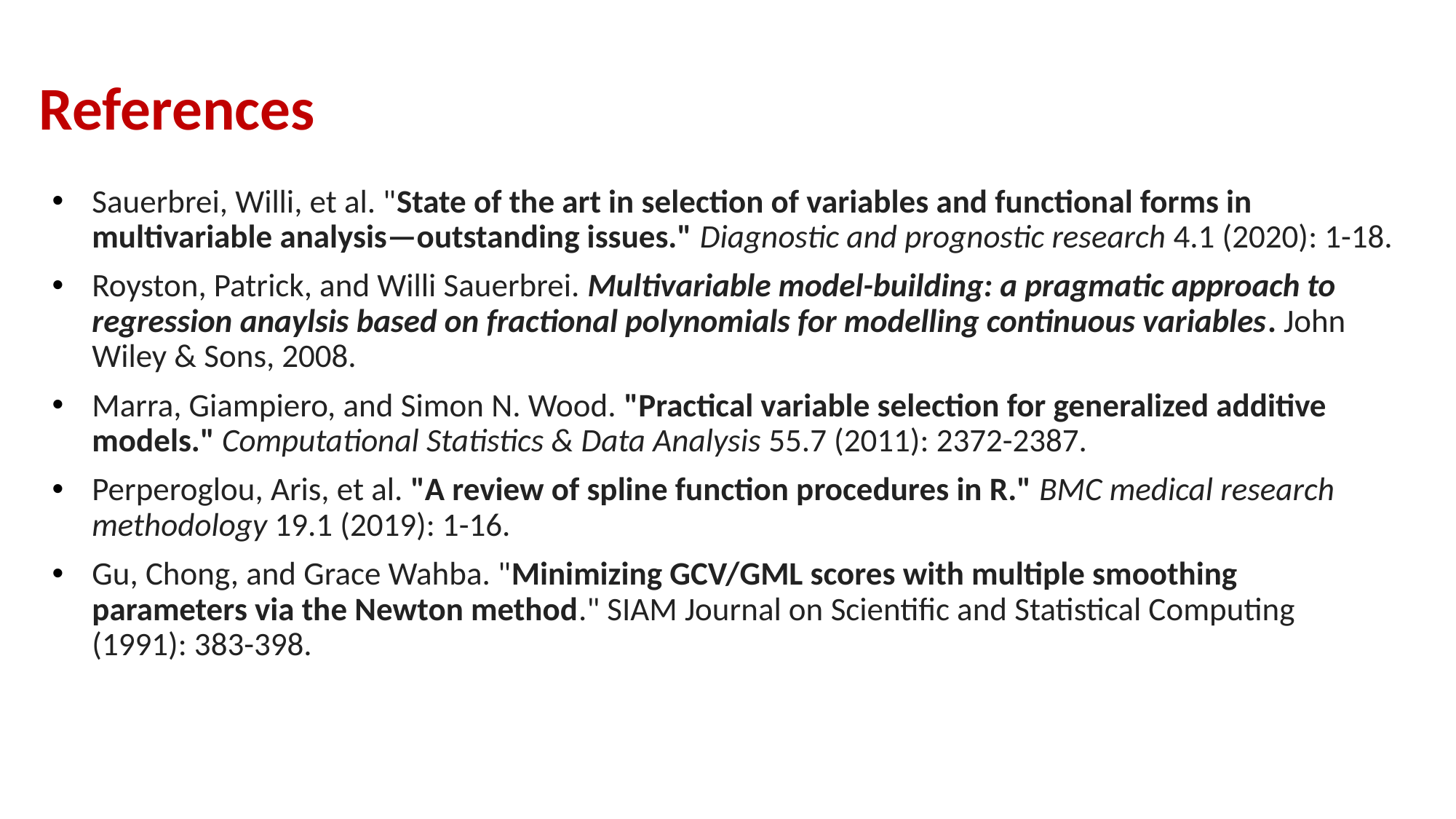

# References
Sauerbrei, Willi, et al. "State of the art in selection of variables and functional forms in multivariable analysis—outstanding issues." Diagnostic and prognostic research 4.1 (2020): 1-18.
Royston, Patrick, and Willi Sauerbrei. Multivariable model-building: a pragmatic approach to regression anaylsis based on fractional polynomials for modelling continuous variables. John Wiley & Sons, 2008.
Marra, Giampiero, and Simon N. Wood. "Practical variable selection for generalized additive models." Computational Statistics & Data Analysis 55.7 (2011): 2372-2387.
Perperoglou, Aris, et al. "A review of spline function procedures in R." BMC medical research methodology 19.1 (2019): 1-16.
Gu, Chong, and Grace Wahba. "Minimizing GCV/GML scores with multiple smoothing parameters via the Newton method." SIAM Journal on Scientific and Statistical Computing  (1991): 383-398.